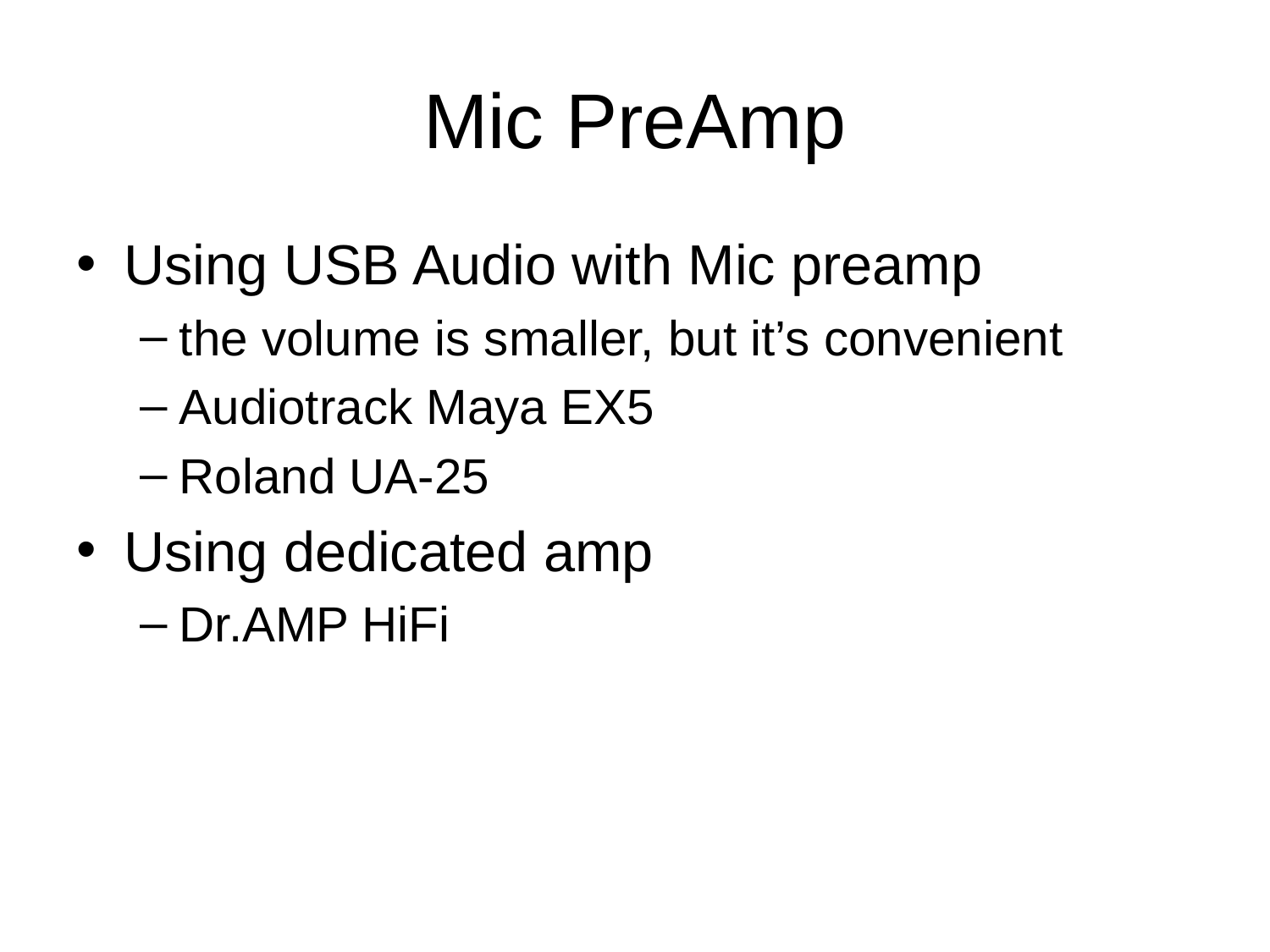

# Mic PreAmp
Using USB Audio with Mic preamp
the volume is smaller, but it’s convenient
Audiotrack Maya EX5
Roland UA-25
Using dedicated amp
Dr.AMP HiFi